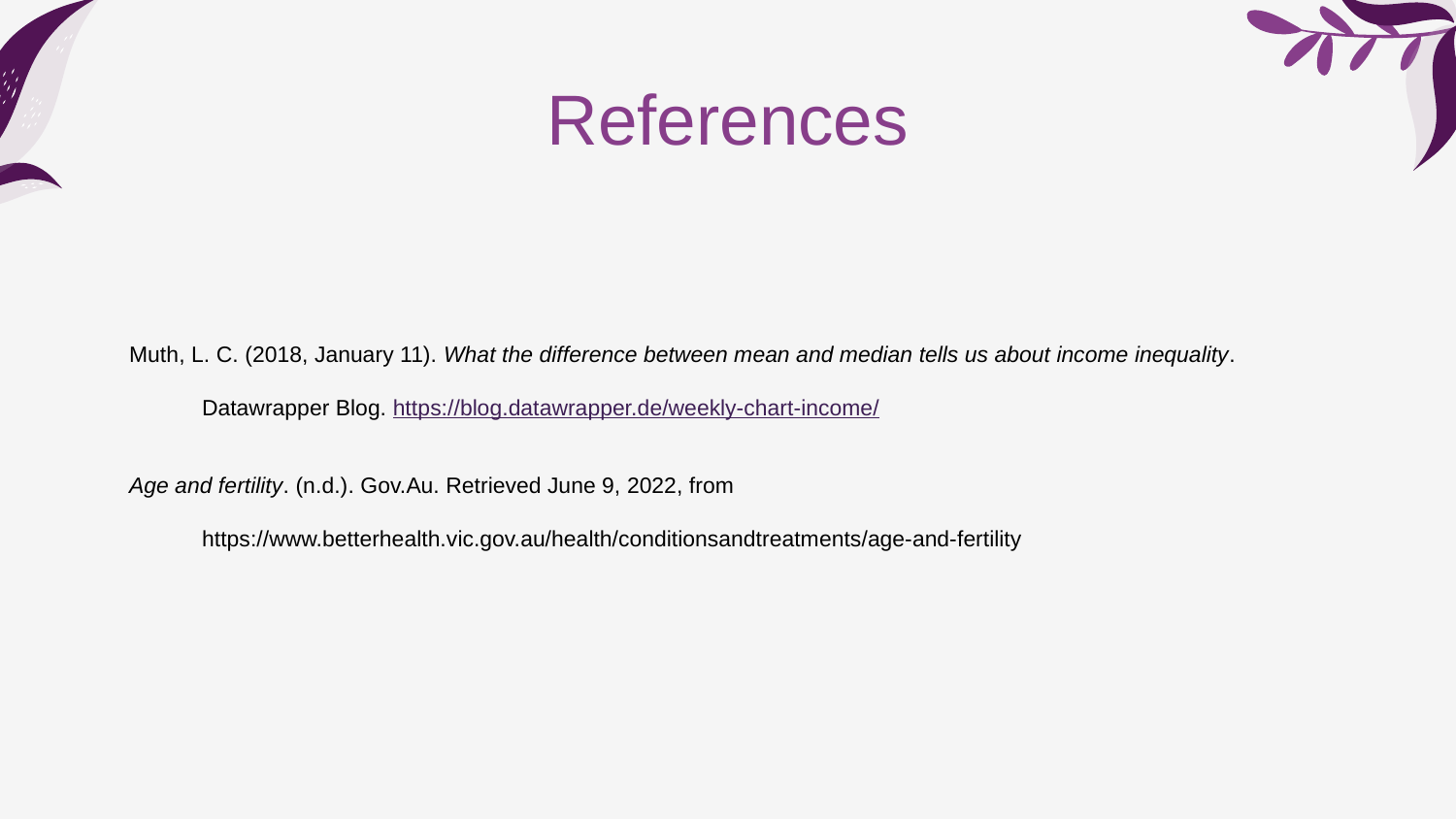

# References
Muth, L. C. (2018, January 11). What the difference between mean and median tells us about income inequality. Datawrapper Blog. https://blog.datawrapper.de/weekly-chart-income/
Age and fertility. (n.d.). Gov.Au. Retrieved June 9, 2022, from https://www.betterhealth.vic.gov.au/health/conditionsandtreatments/age-and-fertility